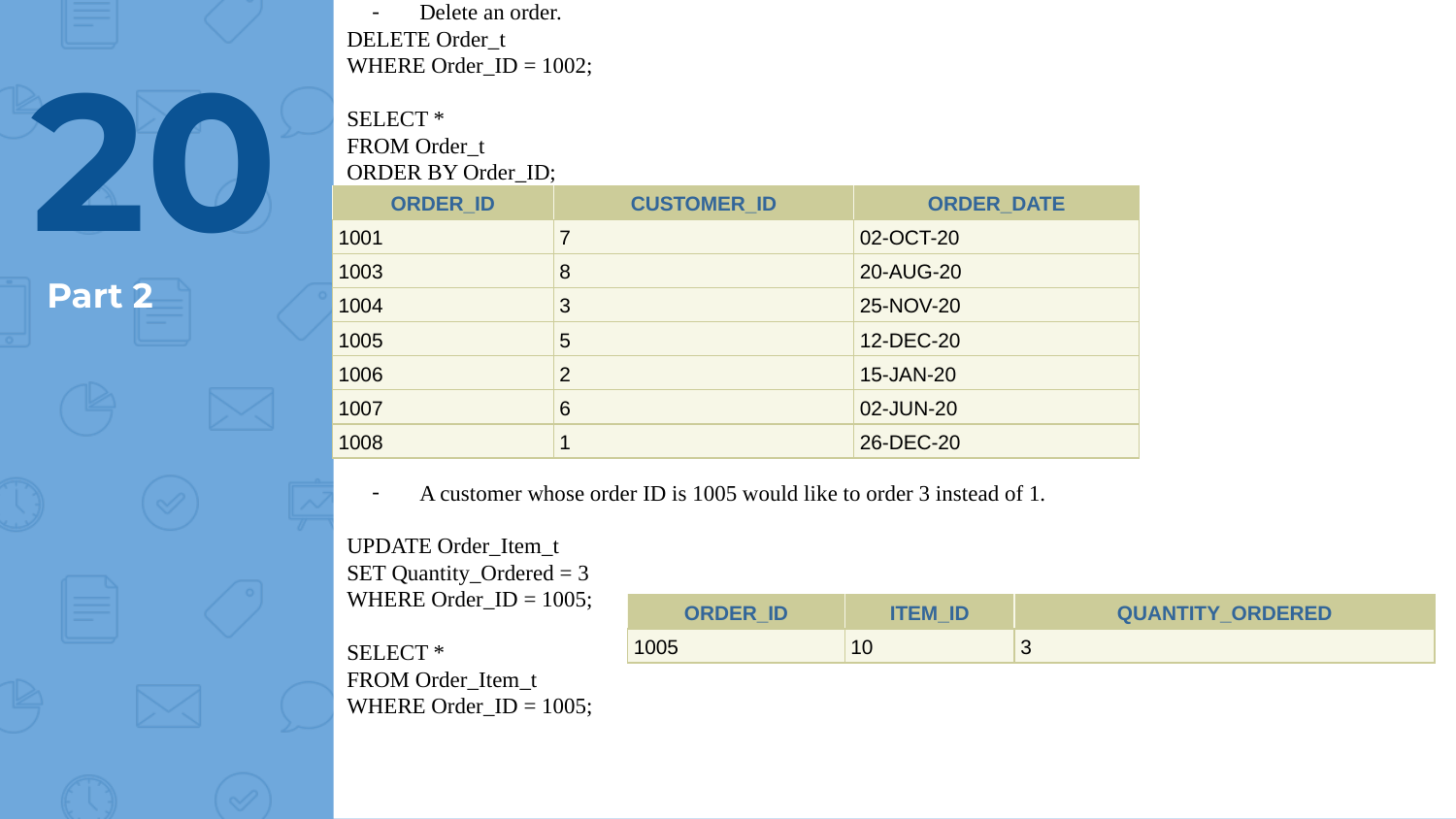

Delete an order.
DELETE Order_t
WHERE Order_ID = 1002;

SELECT *
FROM Order_t
ORDER BY Order_ID;
20
| ORDER\_ID | CUSTOMER\_ID | ORDER\_DATE |
| --- | --- | --- |
| 1001 | 7 | 02-OCT-20 |
| 1003 | 8 | 20-AUG-20 |
| 1004 | 3 | 25-NOV-20 |
| 1005 | 5 | 12-DEC-20 |
| 1006 | 2 | 15-JAN-20 |
| 1007 | 6 | 02-JUN-20 |
| 1008 | 1 | 26-DEC-20 |
# Part 2

A customer whose order ID is 1005 would like to order 3 instead of 1.

UPDATE Order_Item_t
SET Quantity_Ordered = 3
WHERE Order_ID = 1005;

SELECT *
FROM Order_Item_t
WHERE Order_ID = 1005;
| ORDER\_ID | ITEM\_ID | QUANTITY\_ORDERED |
| --- | --- | --- |
| 1005 | 10 | 3 |